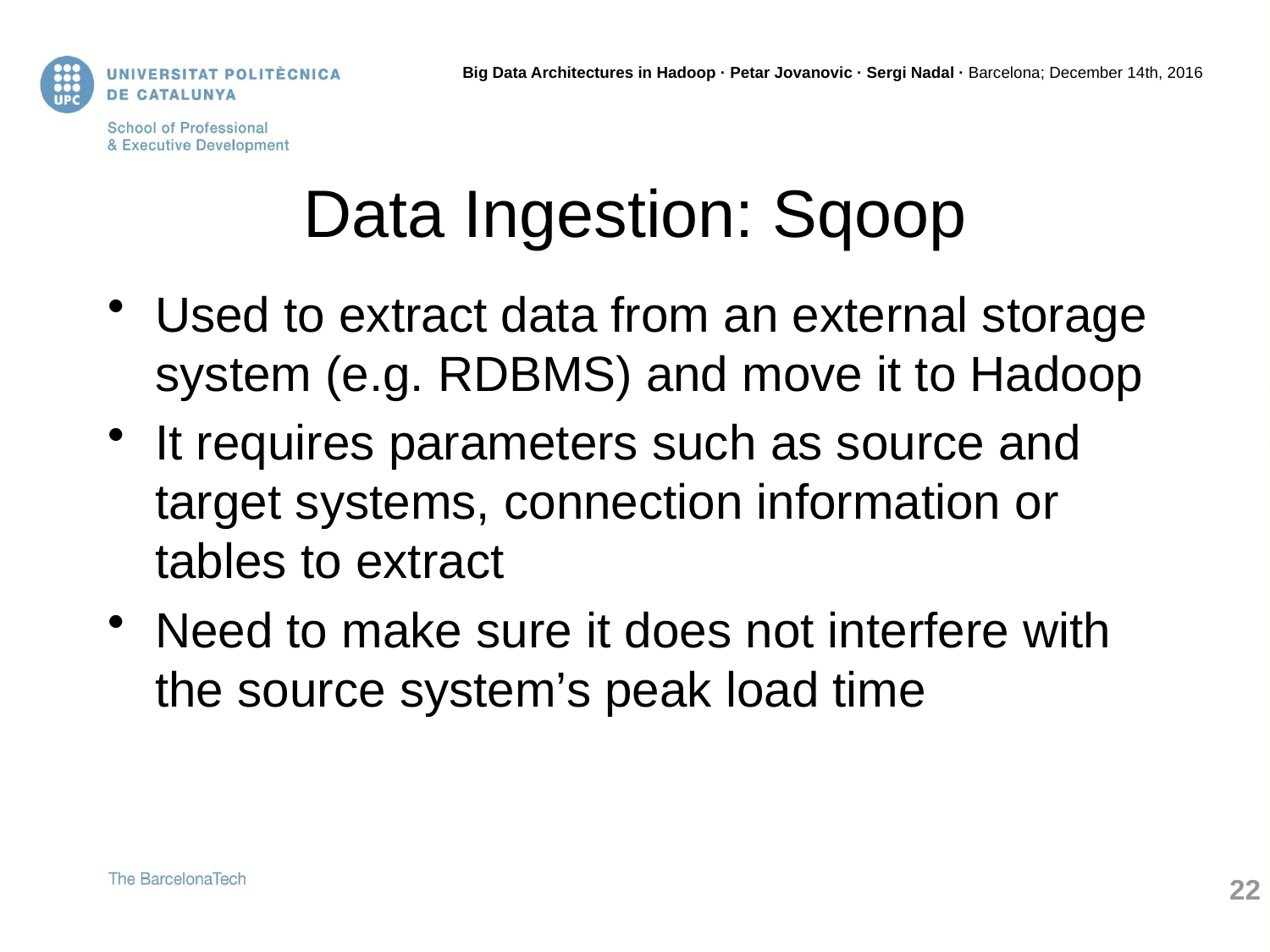

# Data Ingestion: Sqoop
Used to extract data from an external storage system (e.g. RDBMS) and move it to Hadoop
It requires parameters such as source and target systems, connection information or tables to extract
Need to make sure it does not interfere with the source system’s peak load time